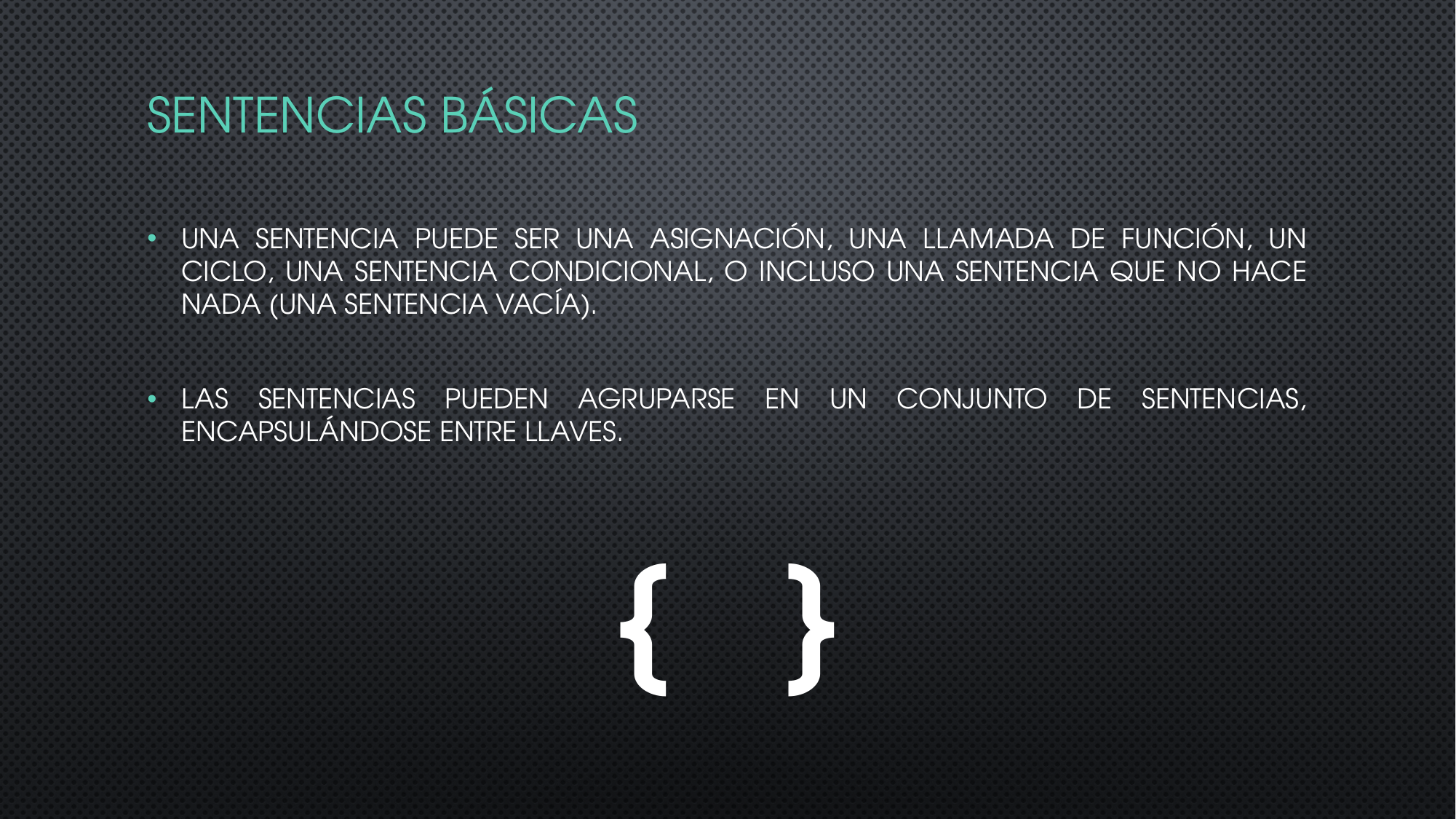

# Sentencias básicas
Una sentencia puede ser una asignación, una llamada de función, un ciclo, una sentencia condicional, o incluso una sentencia que no hace nada (una sentencia vacía).

Las sentencias pueden agruparse en un conjunto de sentencias, encapsulándose entre llaves.

{   }